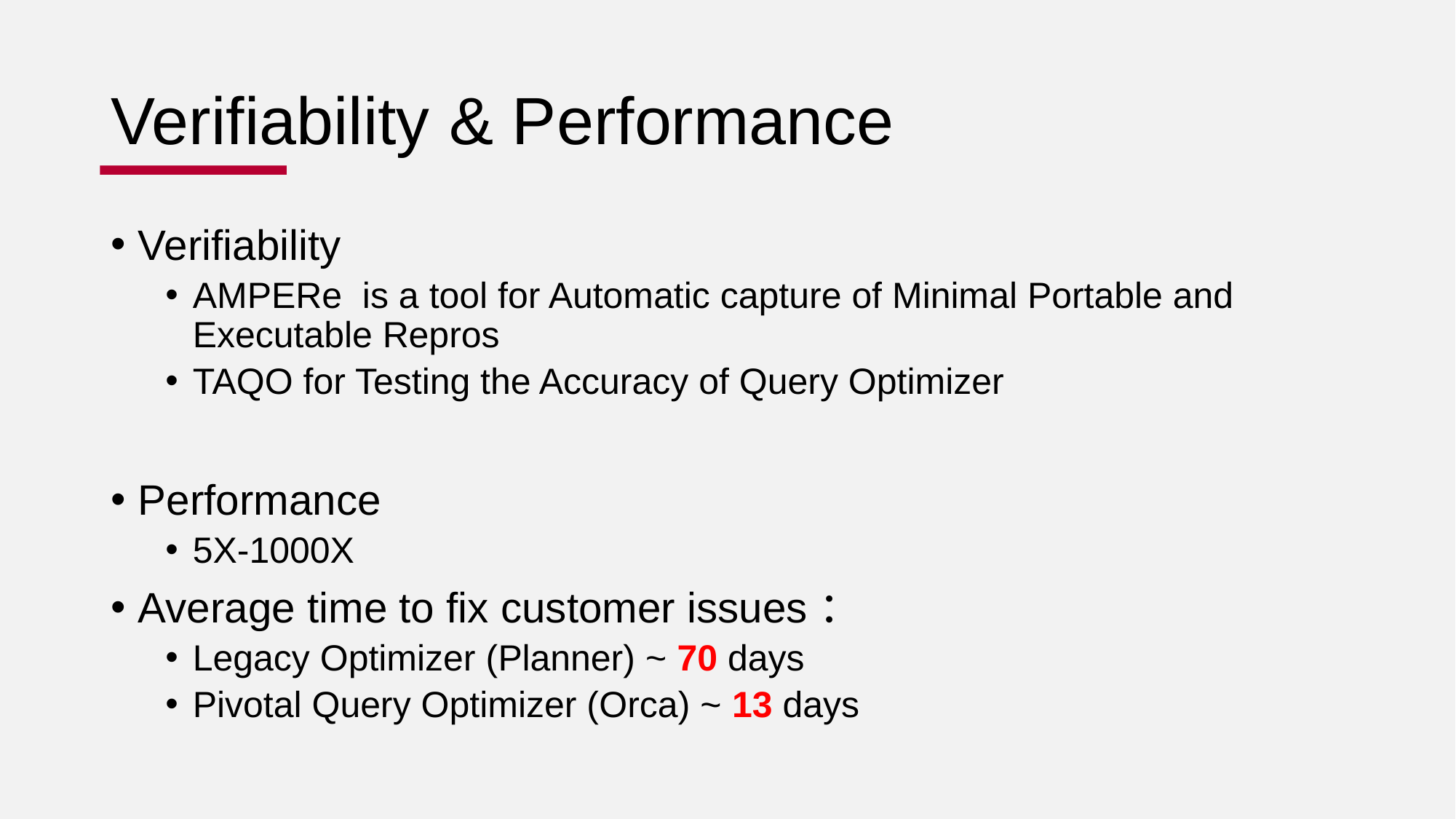

# Verifiability & Performance
Verifiability
AMPERe  is a tool for Automatic capture of Minimal Portable and Executable Repros
TAQO for Testing the Accuracy of Query Optimizer

Performance
5X-1000X
Average time to fix customer issues：
Legacy Optimizer (Planner) ~ 70 days
Pivotal Query Optimizer (Orca) ~ 13 days